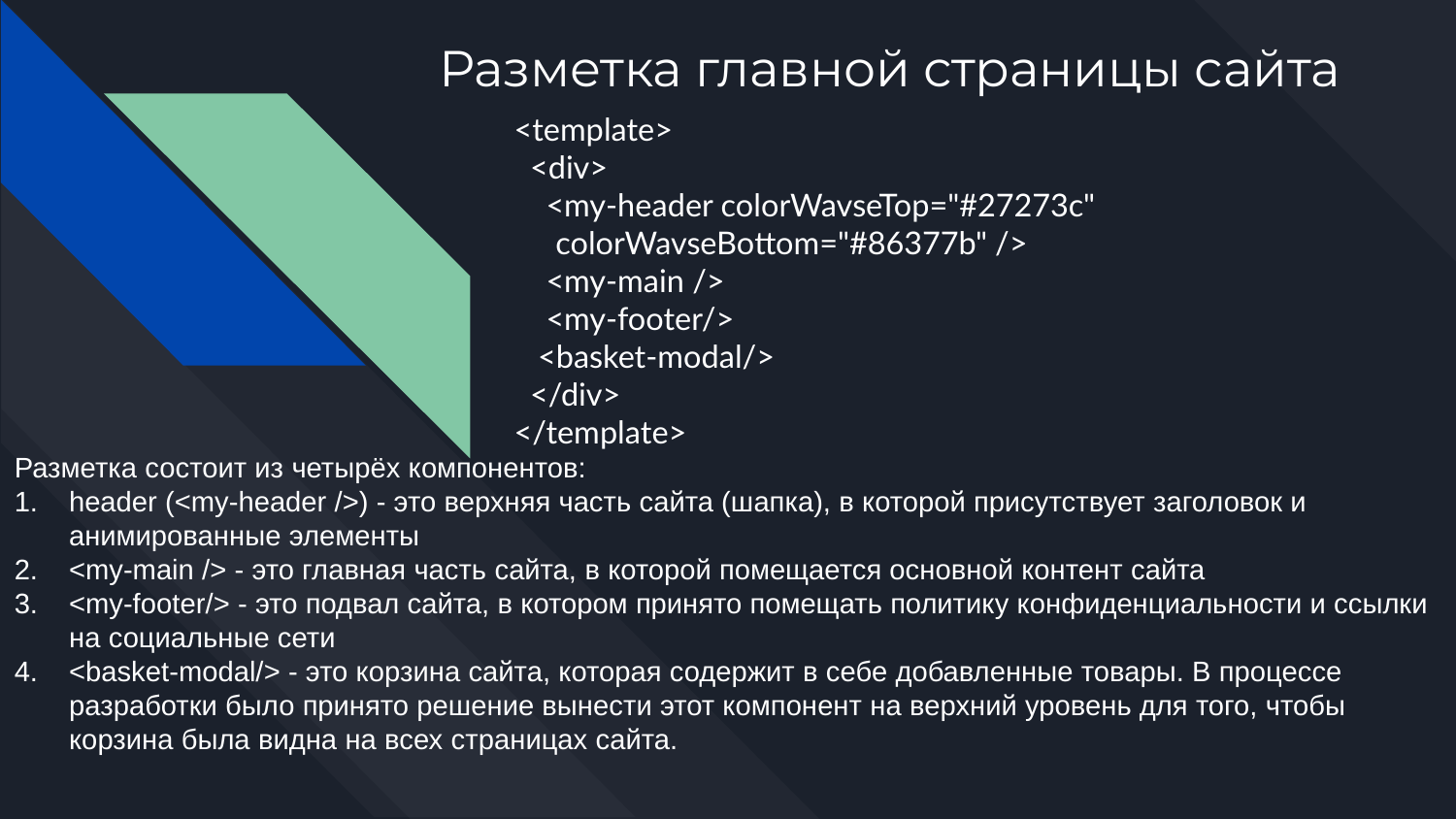

# Разметка главной страницы сайта
<template>
  <div>
    <my-header colorWavseTop="#27273c" colorWavseBottom="#86377b" />
    <my-main />
    <my-footer/>
   <basket-modal/>
  </div>
</template>
Разметка состоит из четырёх компонентов:
header (<my-header />) - это верхняя часть сайта (шапка), в которой присутствует заголовок и анимированные элементы
<my-main /> - это главная часть сайта, в которой помещается основной контент сайта
<my-footer/> - это подвал сайта, в котором принято помещать политику конфиденциальности и ссылки на социальные сети
<basket-modal/> - это корзина сайта, которая содержит в себе добавленные товары. В процессе разработки было принято решение вынести этот компонент на верхний уровень для того, чтобы корзина была видна на всех страницах сайта.